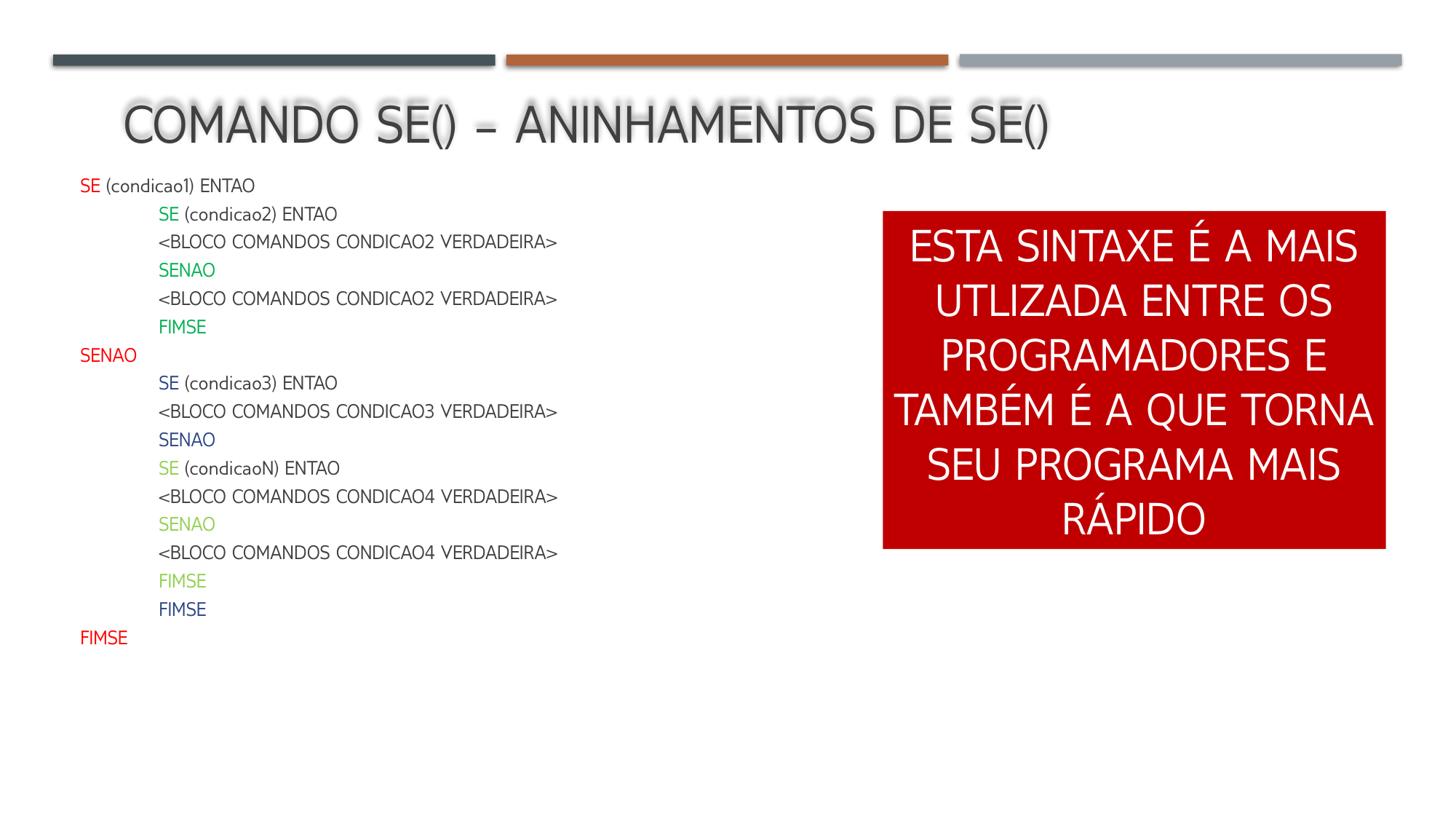

# COMANDO SE() – ANINHAMENTOS DE SE()
SE (condicao1) ENTAO
	SE (condicao2) ENTAO
		<BLOCO COMANDOS CONDICAO2 VERDADEIRA>
	SENAO
		<BLOCO COMANDOS CONDICAO2 VERDADEIRA>
	FIMSE
SENAO
	SE (condicao3) ENTAO
		<BLOCO COMANDOS CONDICAO3 VERDADEIRA>
	SENAO
		SE (condicaoN) ENTAO
			<BLOCO COMANDOS CONDICAO4 VERDADEIRA>
		SENAO
			<BLOCO COMANDOS CONDICAO4 VERDADEIRA>
		FIMSE
	FIMSE
FIMSE

ESTA SINTAXE É A MAIS UTLIZADA ENTRE OS PROGRAMADORES E TAMBÉM É A QUE TORNA SEU PROGRAMA MAIS RÁPIDO